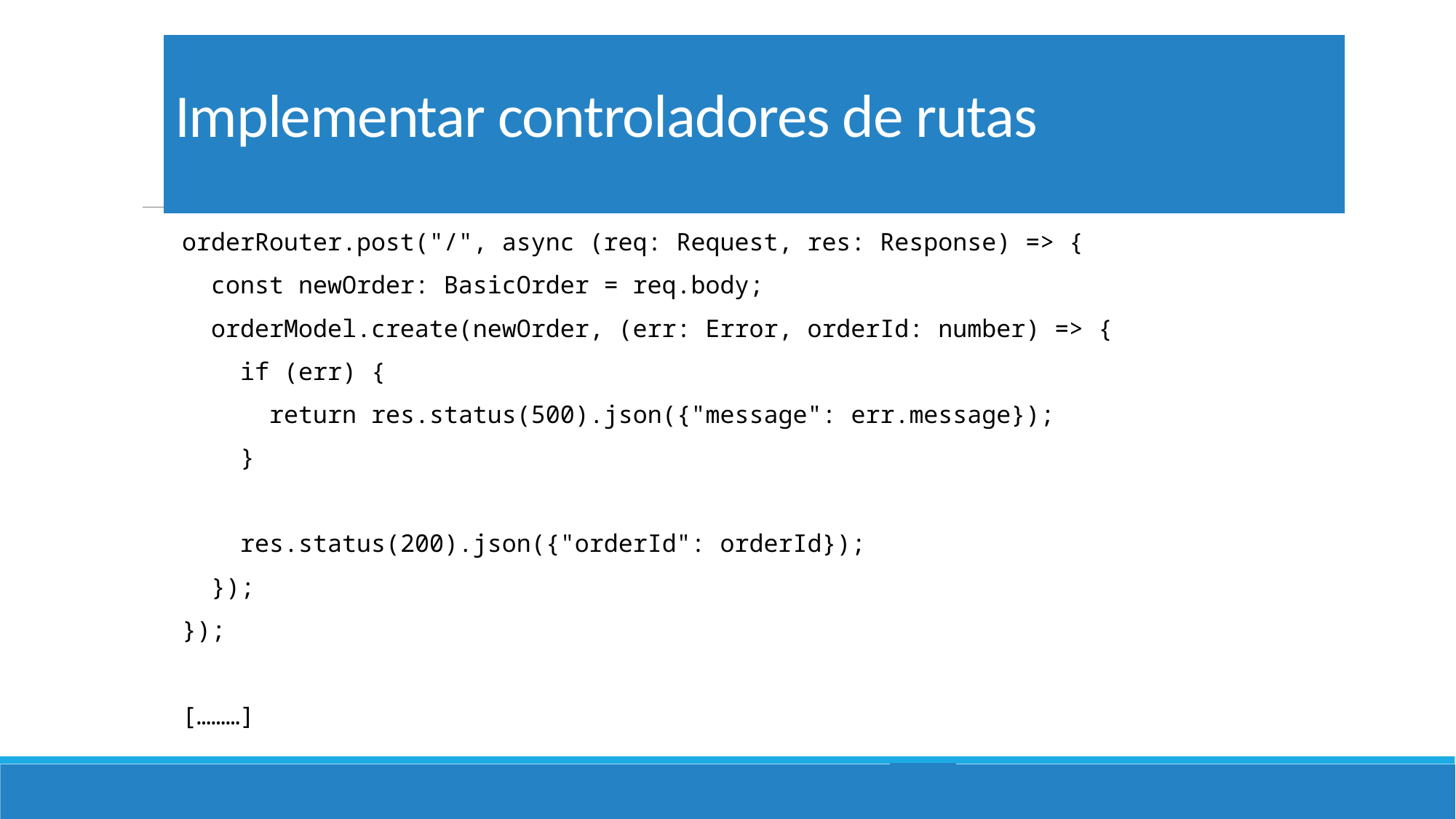

# Implementar controladores de rutas
orderRouter.post("/", async (req: Request, res: Response) => {
  const newOrder: BasicOrder = req.body;
  orderModel.create(newOrder, (err: Error, orderId: number) => {
    if (err) {
      return res.status(500).json({"message": err.message});
    }

    res.status(200).json({"orderId": orderId});
  });
});

[………]